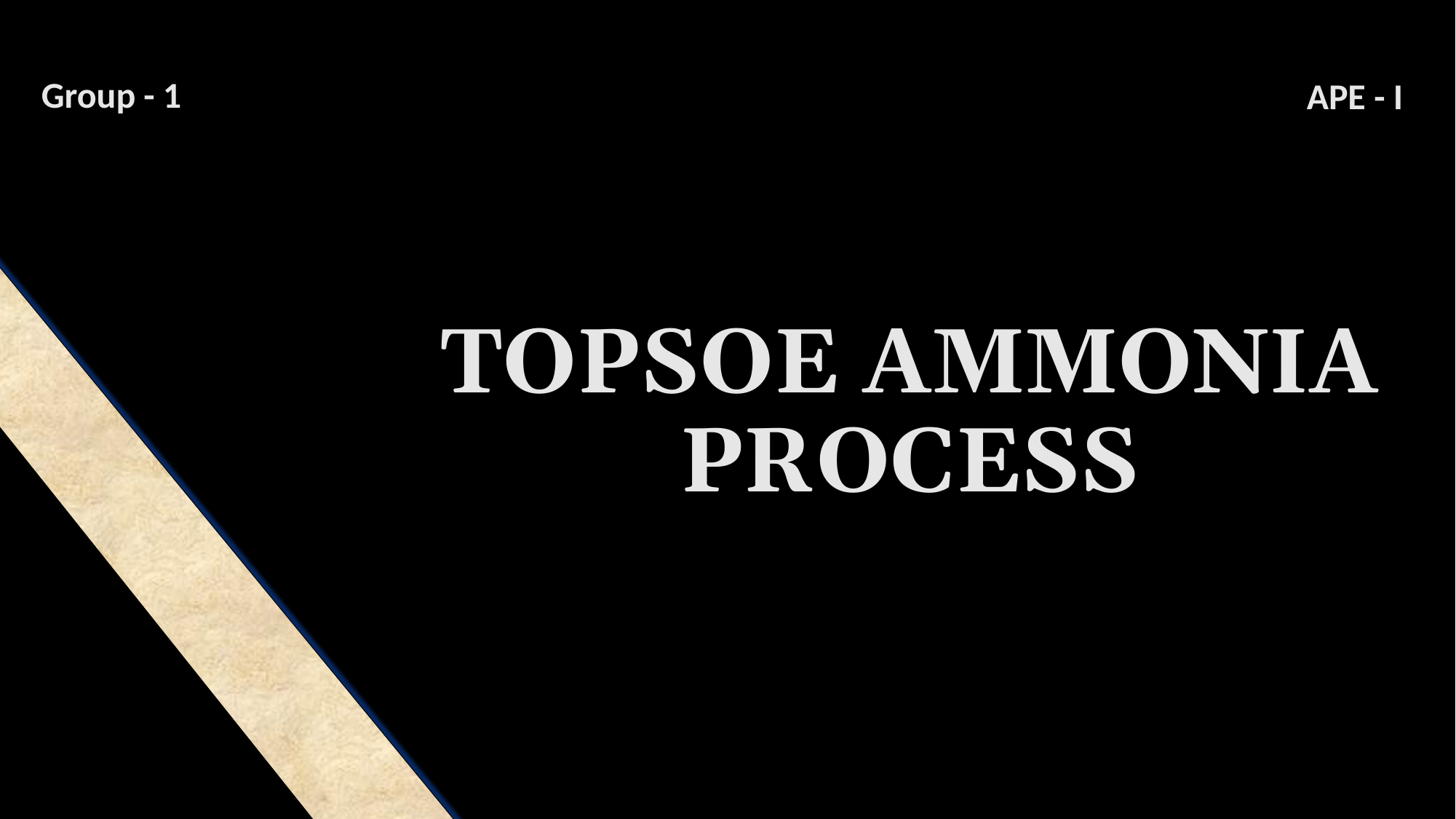

Group - 1
APE - I
# TOPSOE AMMONIA PROCESS